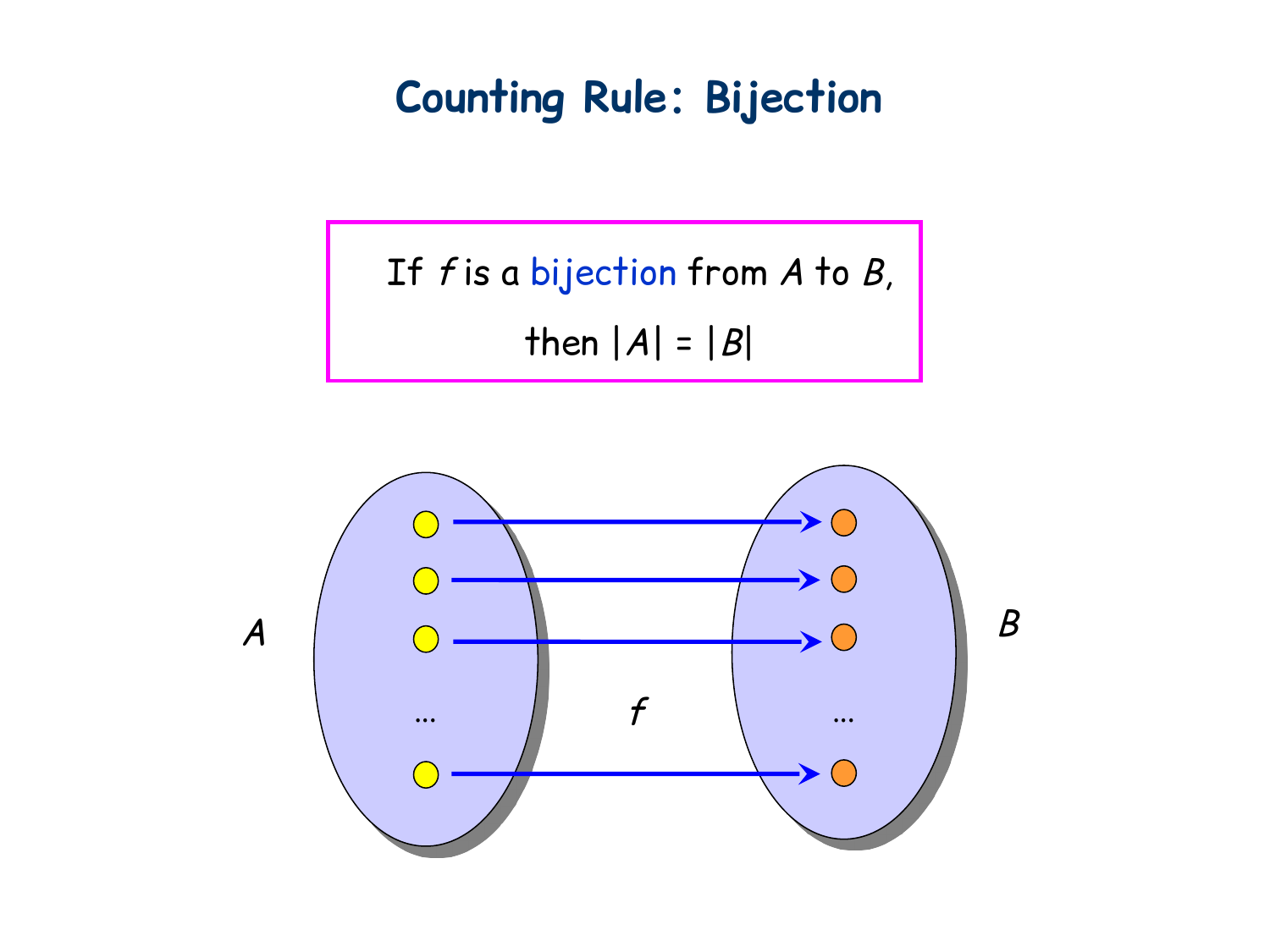

Counting Rule: Bijection

If f is a bijection from A to B,
then |A| = |B|

B
A

…
…

f